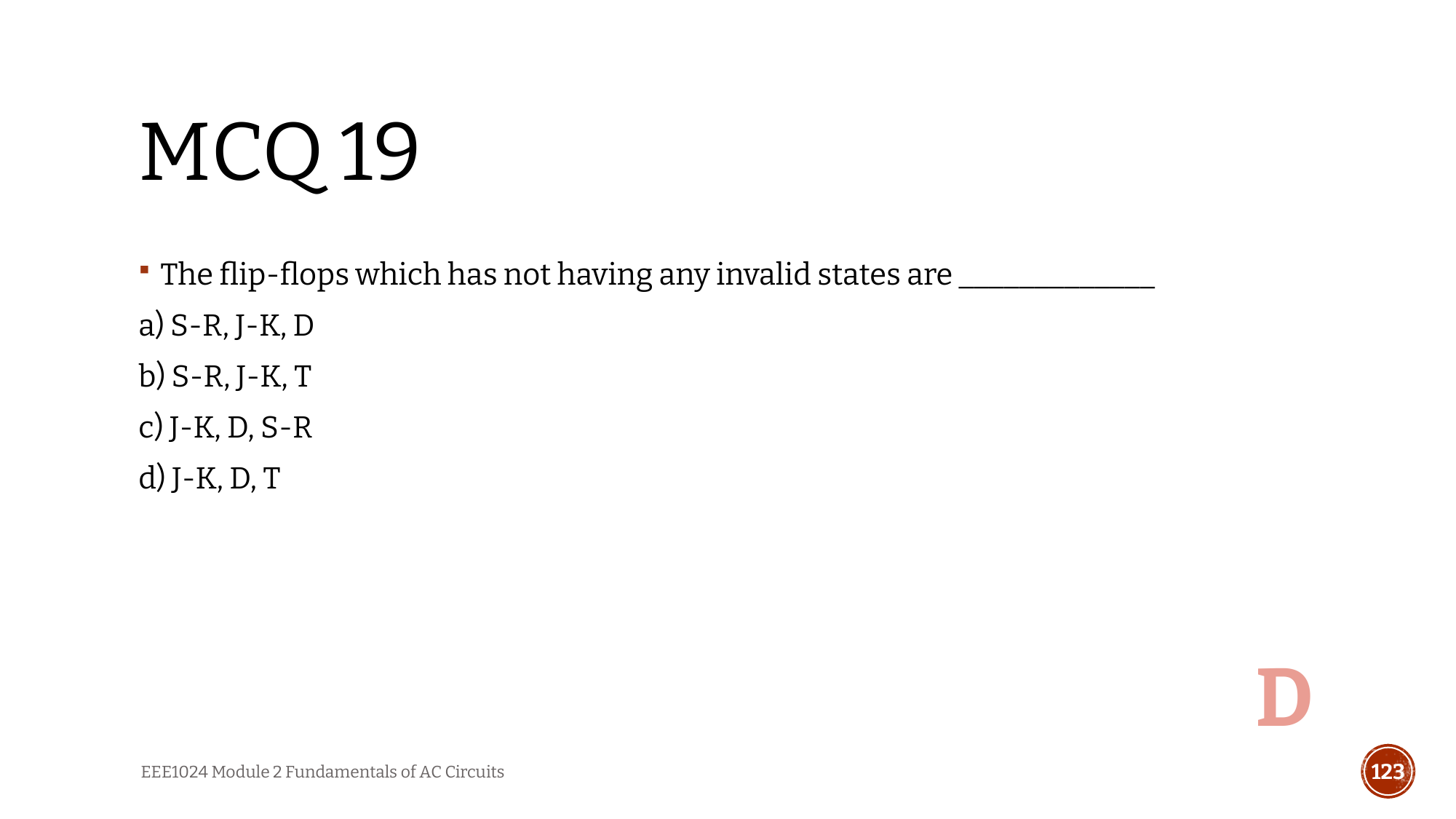

# MCQ 19
The flip-flops which has not having any invalid states are _____________
a) S-R, J-K, D
b) S-R, J-K, T
c) J-K, D, S-R
d) J-K, D, T
D
EEE1024 Module 2 Fundamentals of AC Circuits
123